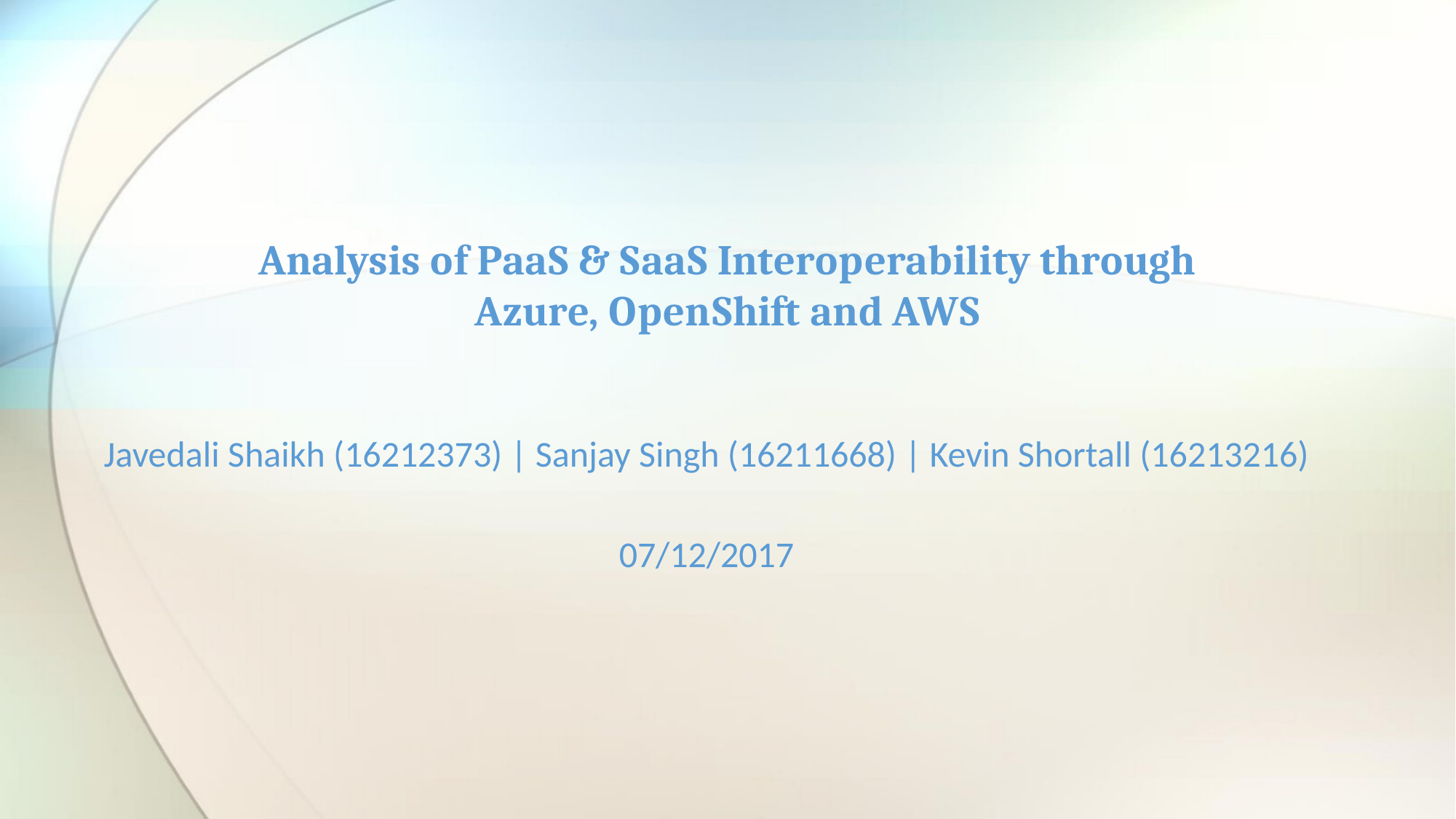

# Analysis of PaaS & SaaS Interoperability through Azure, OpenShift and AWS
Javedali Shaikh (16212373) | Sanjay Singh (16211668) | Kevin Shortall (16213216)

07/12/2017